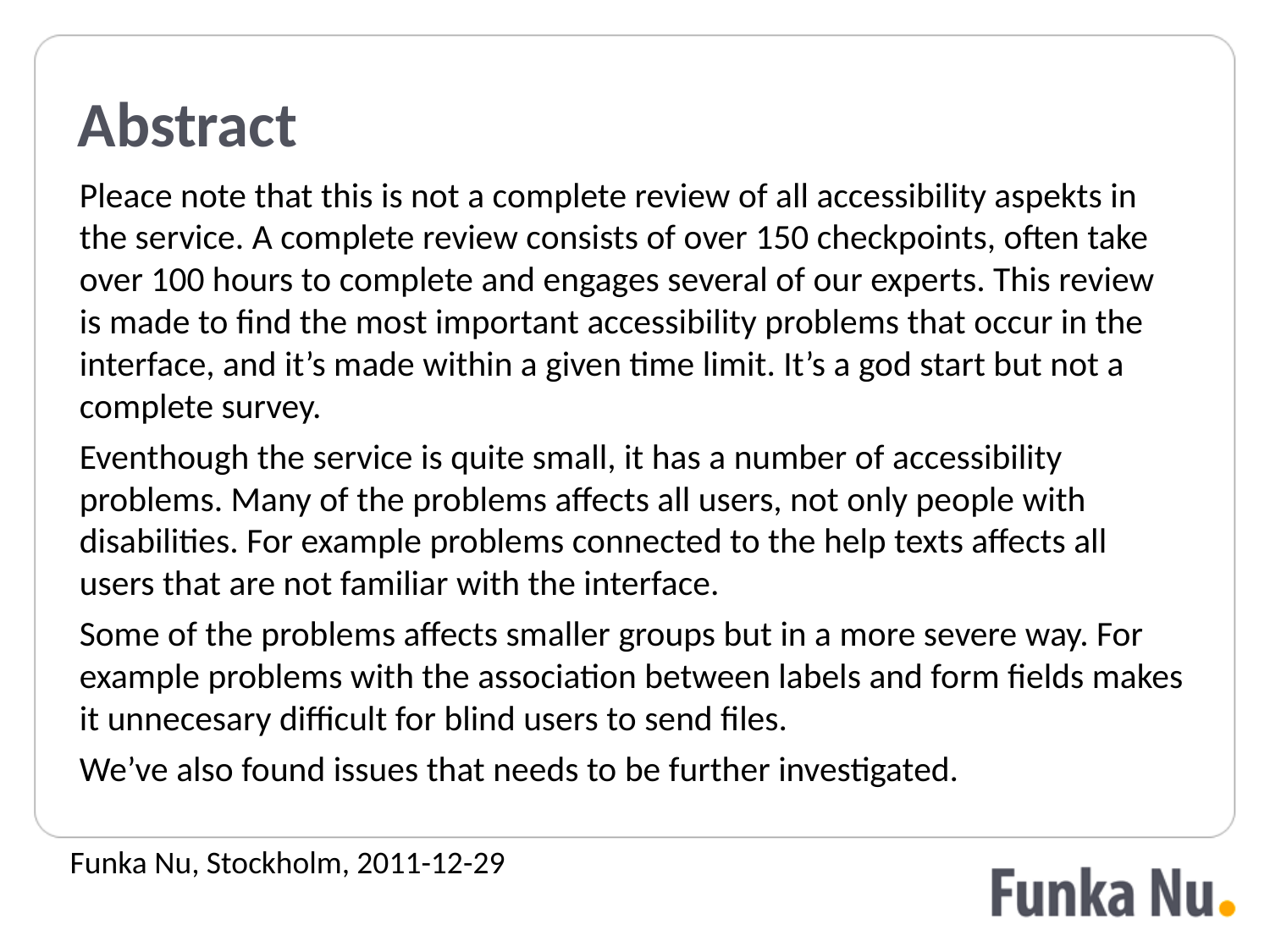

# Abstract
Pleace note that this is not a complete review of all accessibility aspekts in the service. A complete review consists of over 150 checkpoints, often take over 100 hours to complete and engages several of our experts. This review is made to find the most important accessibility problems that occur in the interface, and it’s made within a given time limit. It’s a god start but not a complete survey.
Eventhough the service is quite small, it has a number of accessibility problems. Many of the problems affects all users, not only people with disabilities. For example problems connected to the help texts affects all users that are not familiar with the interface.
Some of the problems affects smaller groups but in a more severe way. For example problems with the association between labels and form fields makes it unnecesary difficult for blind users to send files.
We’ve also found issues that needs to be further investigated.
Funka Nu, Stockholm, 2011-12-29